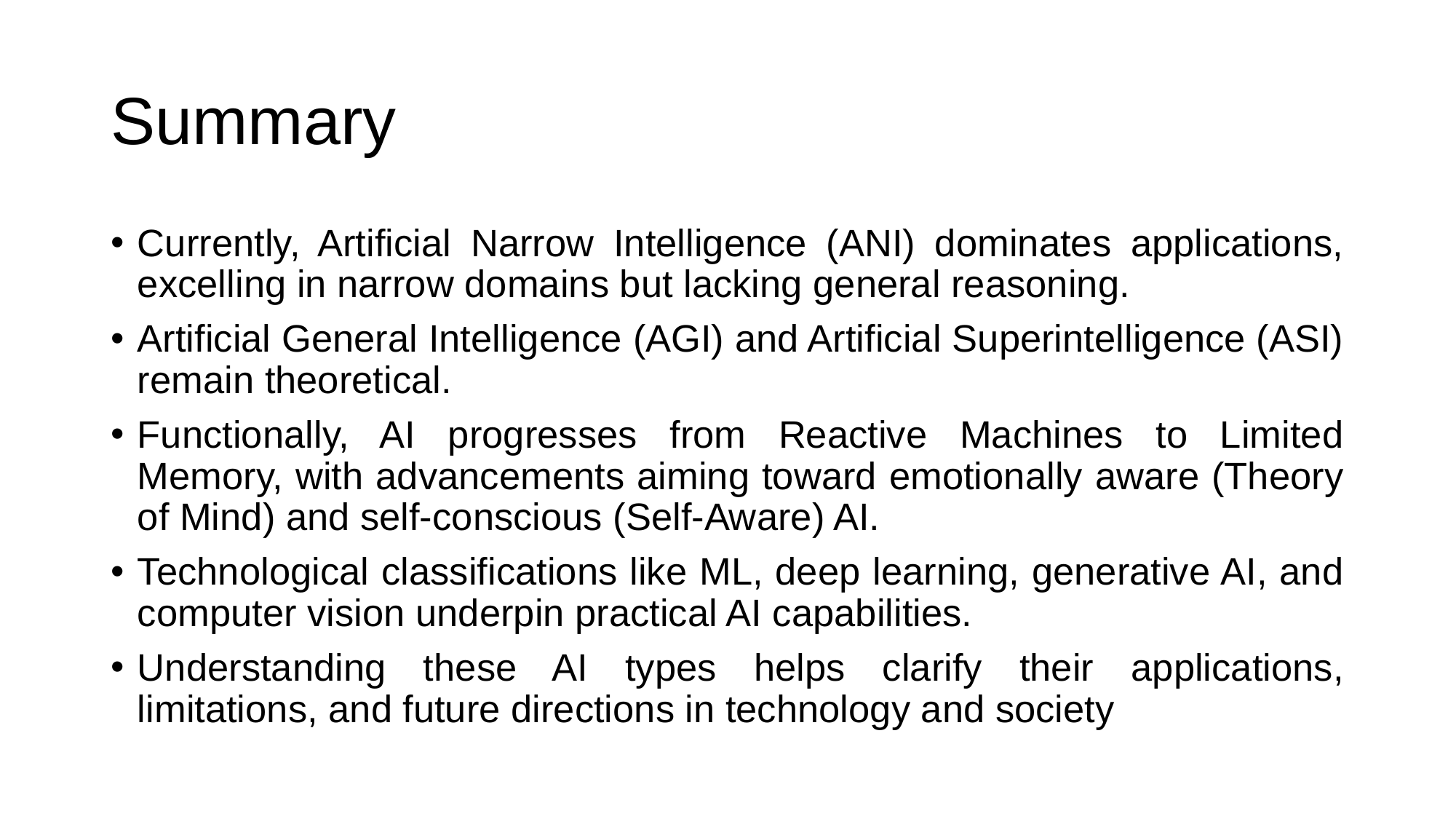

# Summary
Currently, Artificial Narrow Intelligence (ANI) dominates applications, excelling in narrow domains but lacking general reasoning.
Artificial General Intelligence (AGI) and Artificial Superintelligence (ASI) remain theoretical.
Functionally, AI progresses from Reactive Machines to Limited Memory, with advancements aiming toward emotionally aware (Theory of Mind) and self-conscious (Self-Aware) AI.
Technological classifications like ML, deep learning, generative AI, and computer vision underpin practical AI capabilities.
Understanding these AI types helps clarify their applications, limitations, and future directions in technology and society